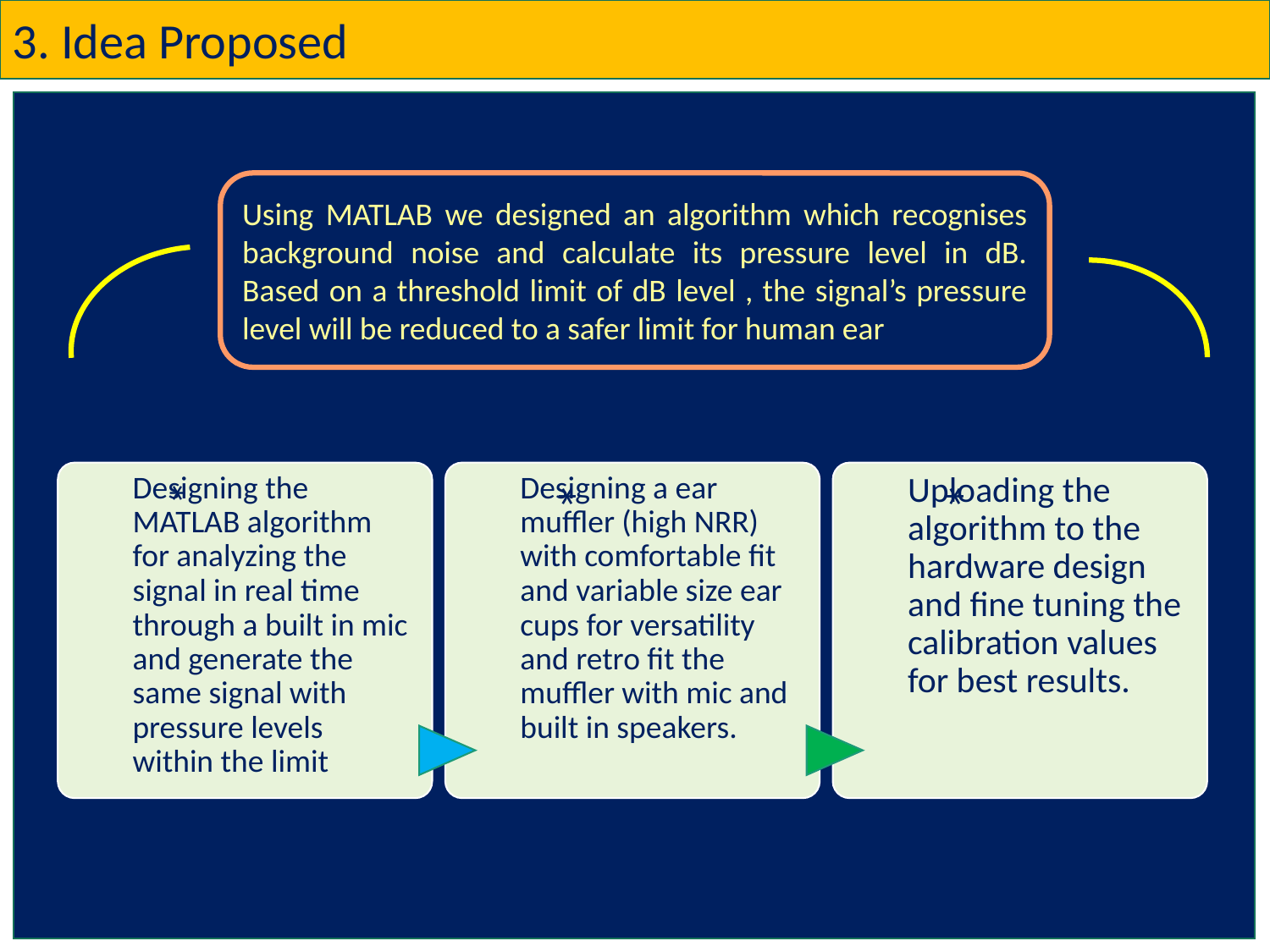

3. Idea Proposed

Using MATLAB we designed an algorithm which recognises background noise and calculate its pressure level in dB. Based on a threshold limit of dB level , the signal’s pressure level will be reduced to a safer limit for human ear

*
Designing the MATLAB algorithm for analyzing the signal in real time through a built in mic and generate the same signal with pressure levels within the limit
*
Designing a ear muffler (high NRR) with comfortable fit and variable size ear cups for versatility and retro fit the muffler with mic and built in speakers.
*
Uploading the algorithm to the hardware design and fine tuning the calibration values for best results.